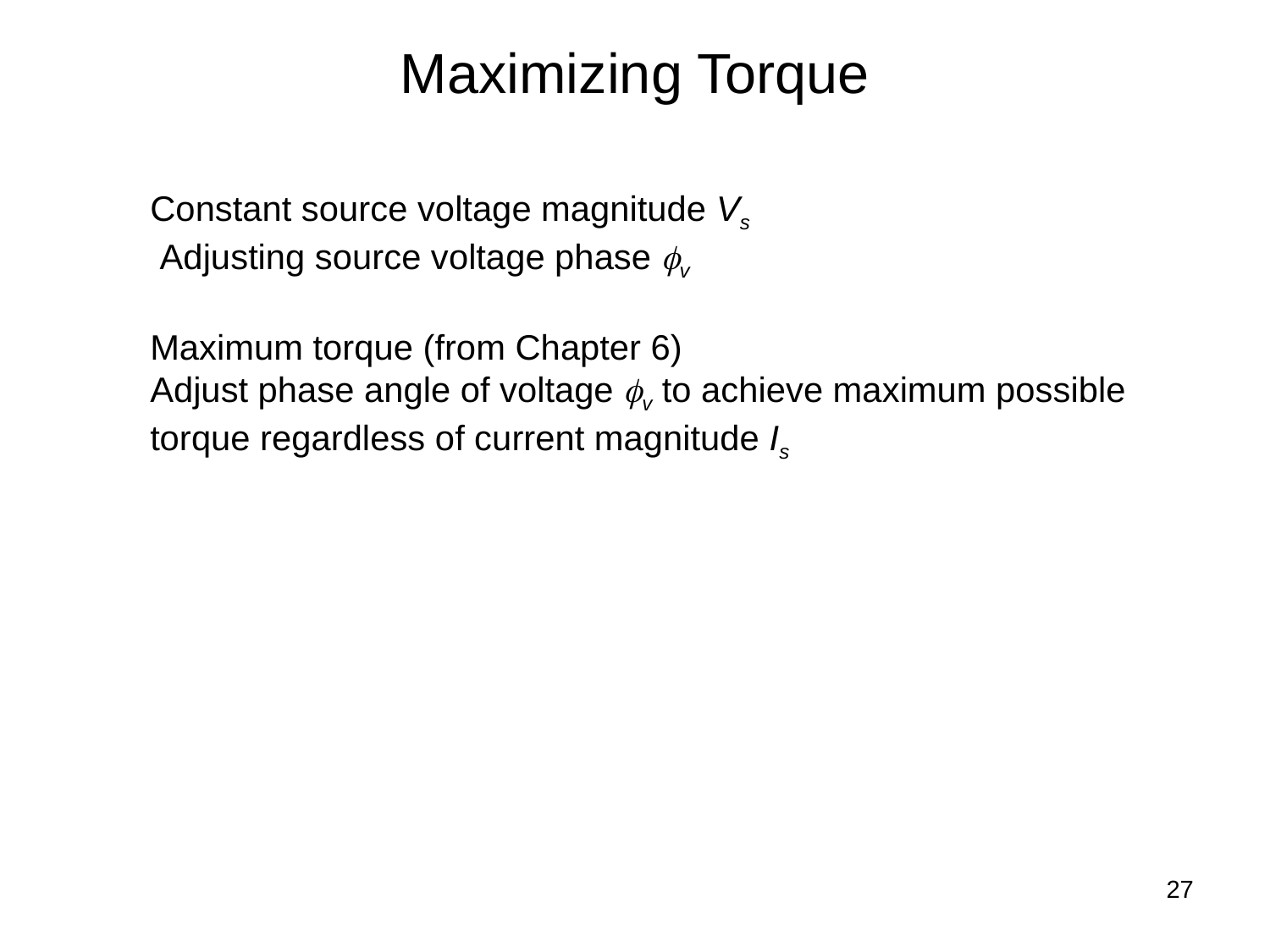

# Maximizing Torque
Constant source voltage magnitude Vs
 Adjusting source voltage phase φv

Maximum torque (from Chapter 6)
Adjust phase angle of voltage φv to achieve maximum possible torque regardless of current magnitude Is
27